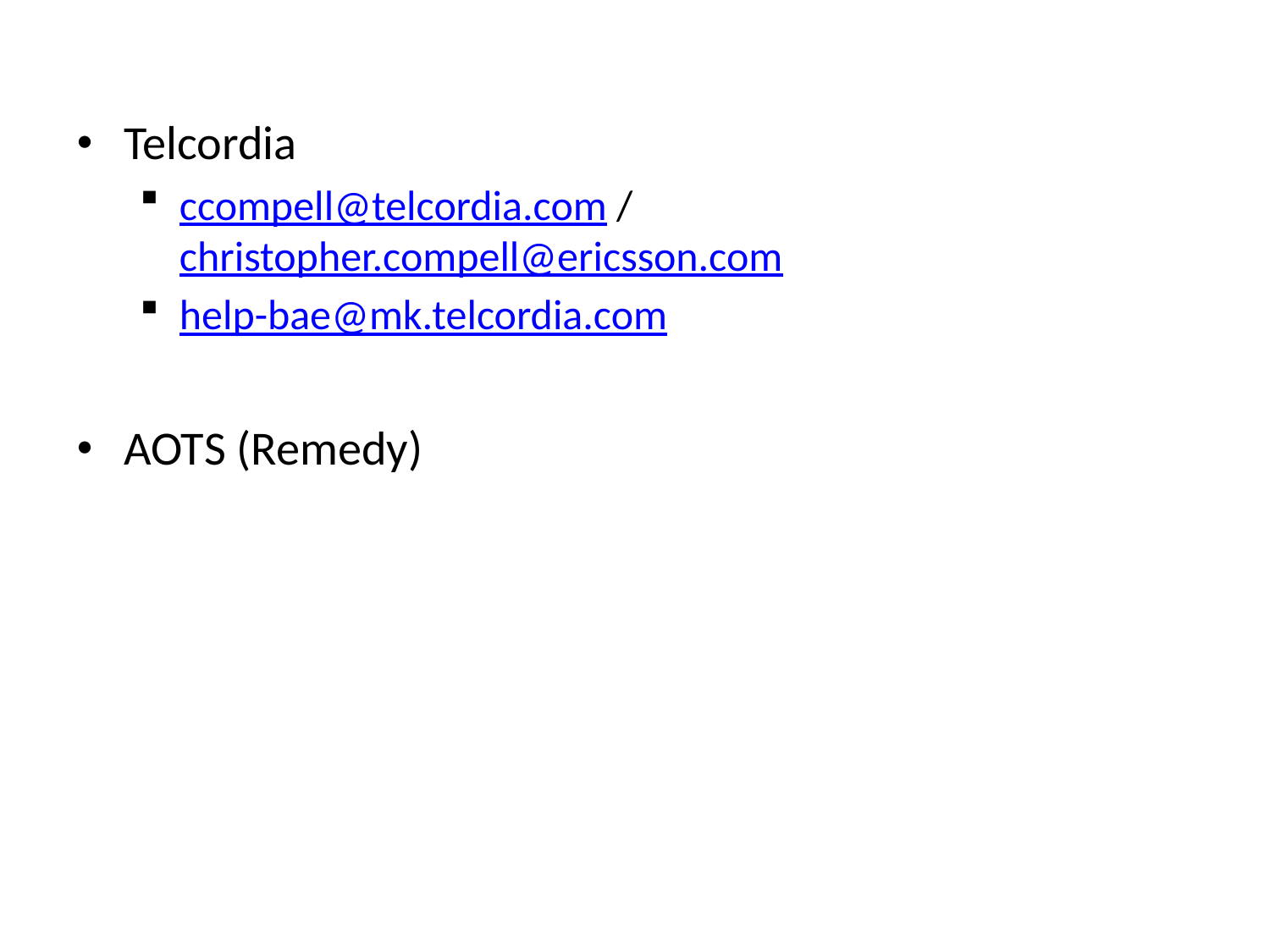

Telcordia
ccompell@telcordia.com / christopher.compell@ericsson.com
help-bae@mk.telcordia.com

AOTS (Remedy)